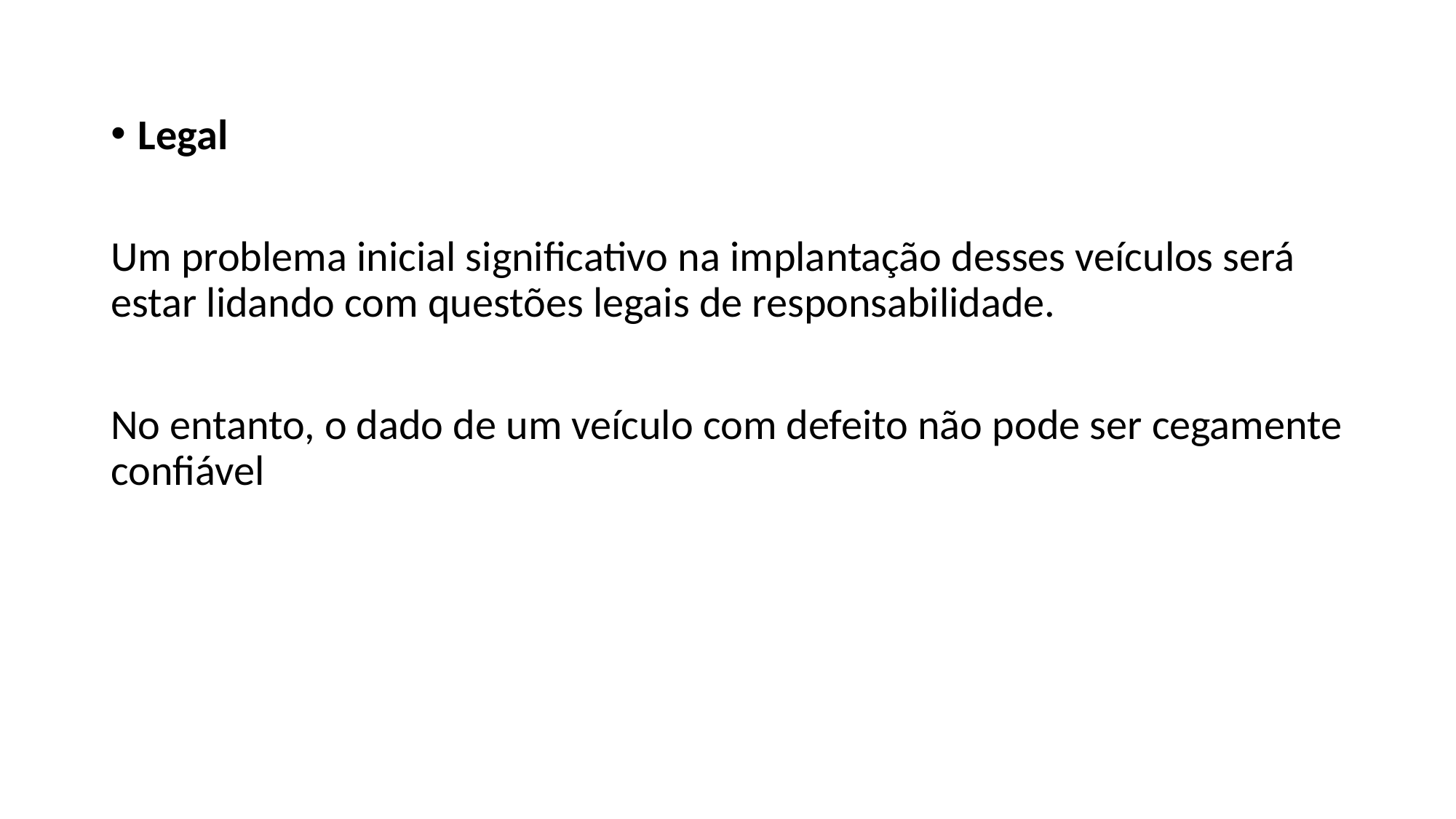

Legal

Um problema inicial significativo na implantação desses veículos será estar lidando com questões legais de responsabilidade.

No entanto, o dado de um veículo com defeito não pode ser cegamente confiável